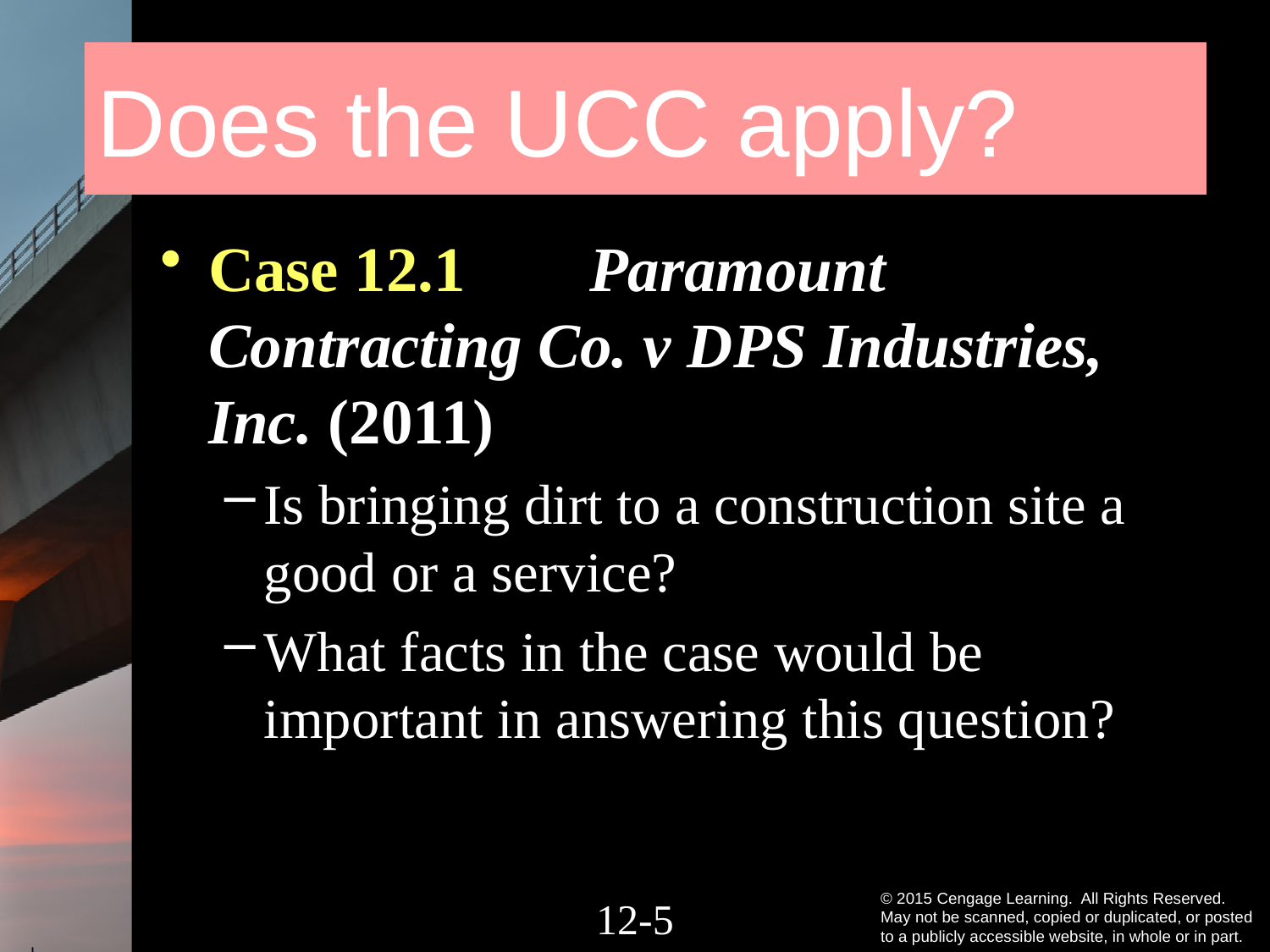

# Does the UCC apply?
Case 12.1 	Paramount Contracting Co. v DPS Industries, Inc. (2011)
Is bringing dirt to a construction site a good or a service?
What facts in the case would be important in answering this question?
12-5